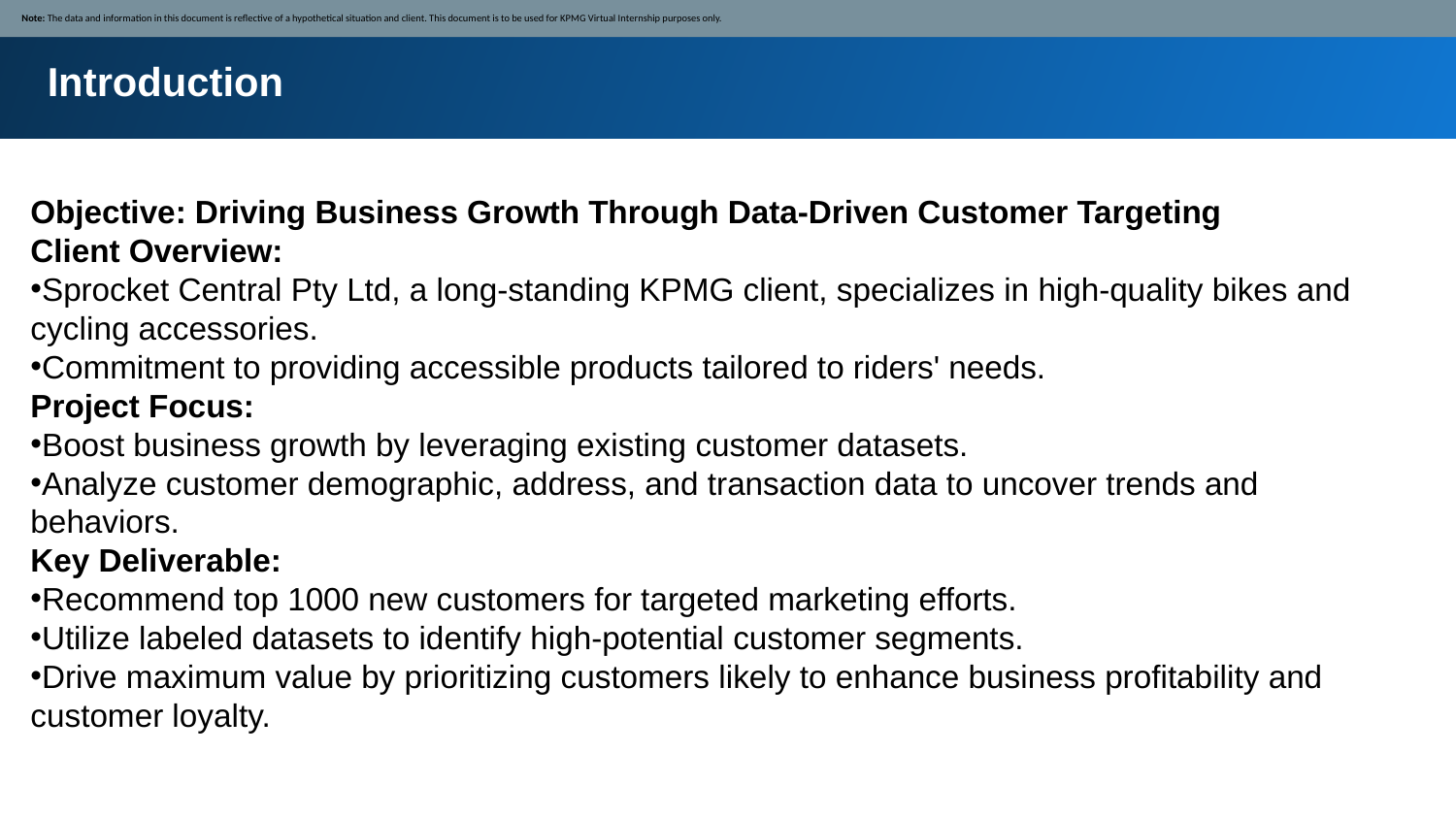

Note: The data and information in this document is reflective of a hypothetical situation and client. This document is to be used for KPMG Virtual Internship purposes only.

Introduction

Objective: Driving Business Growth Through Data-Driven Customer Targeting
Client Overview:
Sprocket Central Pty Ltd, a long-standing KPMG client, specializes in high-quality bikes and cycling accessories.
Commitment to providing accessible products tailored to riders' needs.
Project Focus:
Boost business growth by leveraging existing customer datasets.
Analyze customer demographic, address, and transaction data to uncover trends and behaviors.
Key Deliverable:
Recommend top 1000 new customers for targeted marketing efforts.
Utilize labeled datasets to identify high-potential customer segments.
Drive maximum value by prioritizing customers likely to enhance business profitability and customer loyalty.